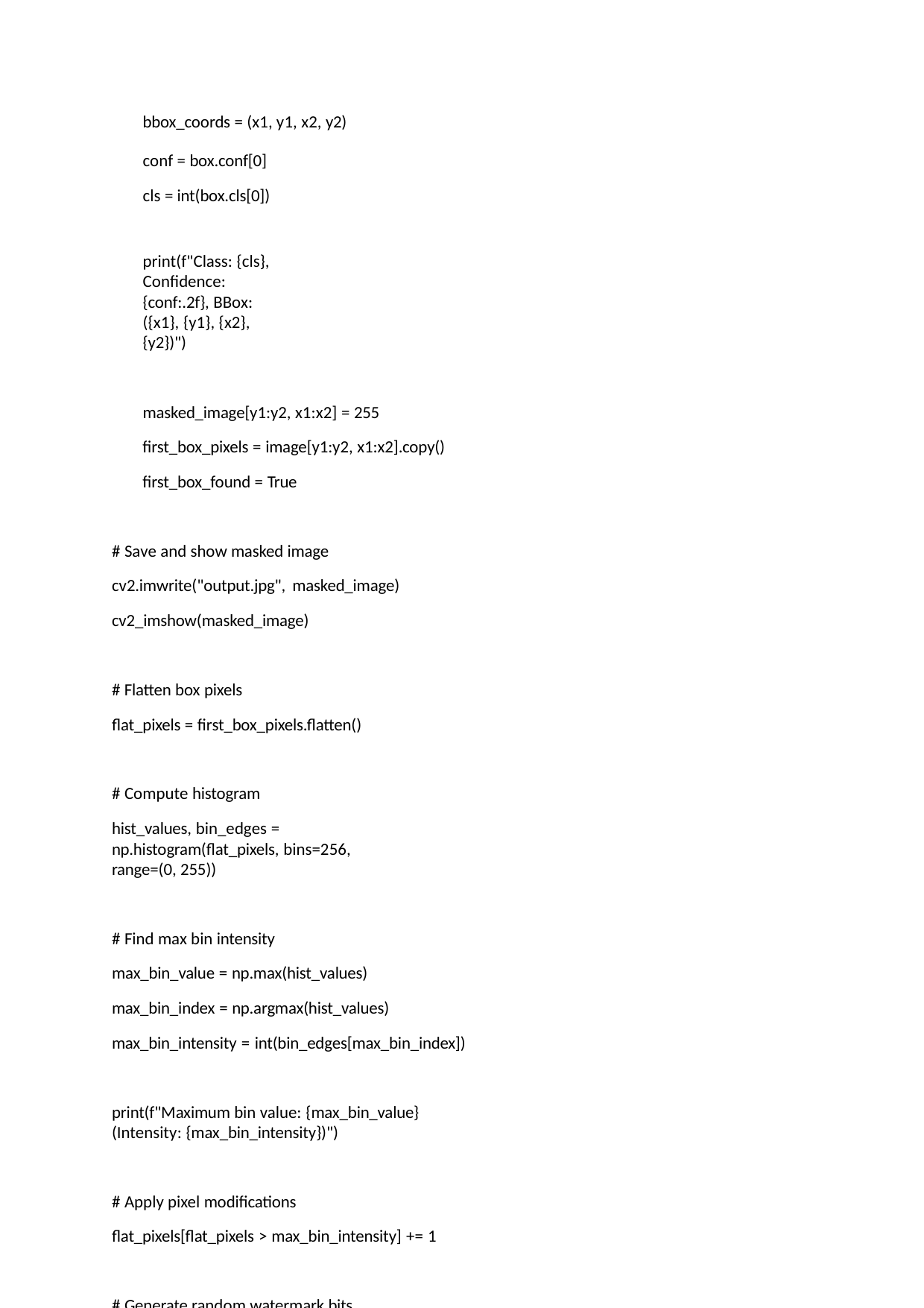

bbox_coords = (x1, y1, x2, y2)
conf = box.conf[0] cls = int(box.cls[0])

print(f"Class: {cls}, Confidence: {conf:.2f}, BBox: ({x1}, {y1}, {x2}, {y2})")

masked_image[y1:y2, x1:x2] = 255 first_box_pixels = image[y1:y2, x1:x2].copy() first_box_found = True

# Save and show masked image
cv2.imwrite("output.jpg", masked_image) cv2_imshow(masked_image)

# Flatten box pixels
flat_pixels = first_box_pixels.flatten()

# Compute histogram
hist_values, bin_edges = np.histogram(flat_pixels, bins=256, range=(0, 255))

# Find max bin intensity
max_bin_value = np.max(hist_values) max_bin_index = np.argmax(hist_values) max_bin_intensity = int(bin_edges[max_bin_index])

print(f"Maximum bin value: {max_bin_value} (Intensity: {max_bin_intensity})")

# Apply pixel modifications flat_pixels[flat_pixels > max_bin_intensity] += 1

# Generate random watermark bits